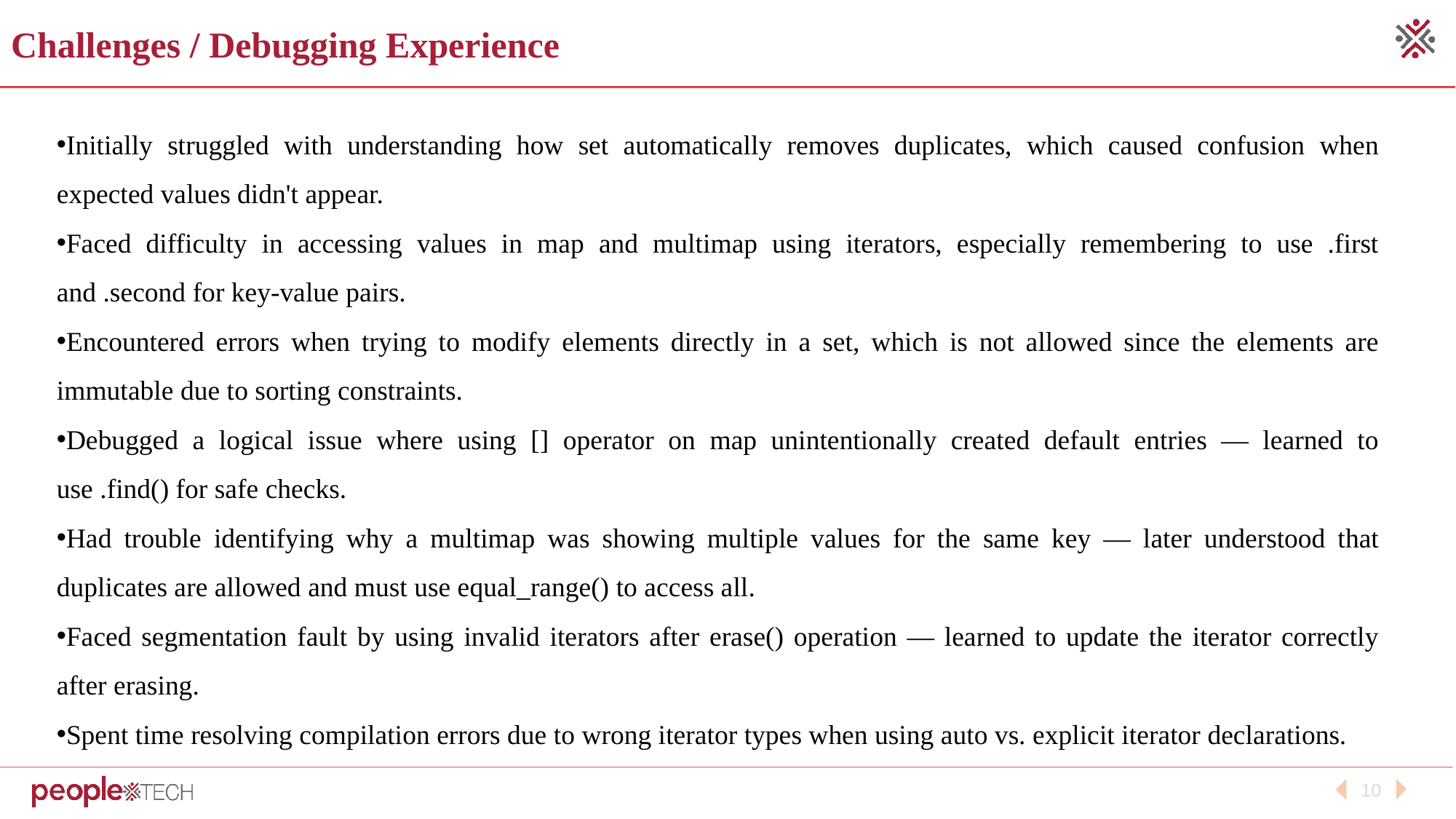

Challenges / Debugging Experience
Initially struggled with understanding how set automatically removes duplicates, which caused confusion when expected values didn't appear.
Faced difficulty in accessing values in map and multimap using iterators, especially remembering to use .first and .second for key-value pairs.
Encountered errors when trying to modify elements directly in a set, which is not allowed since the elements are immutable due to sorting constraints.
Debugged a logical issue where using [] operator on map unintentionally created default entries — learned to use .find() for safe checks.
Had trouble identifying why a multimap was showing multiple values for the same key — later understood that duplicates are allowed and must use equal_range() to access all.
Faced segmentation fault by using invalid iterators after erase() operation — learned to update the iterator correctly after erasing.
Spent time resolving compilation errors due to wrong iterator types when using auto vs. explicit iterator declarations.